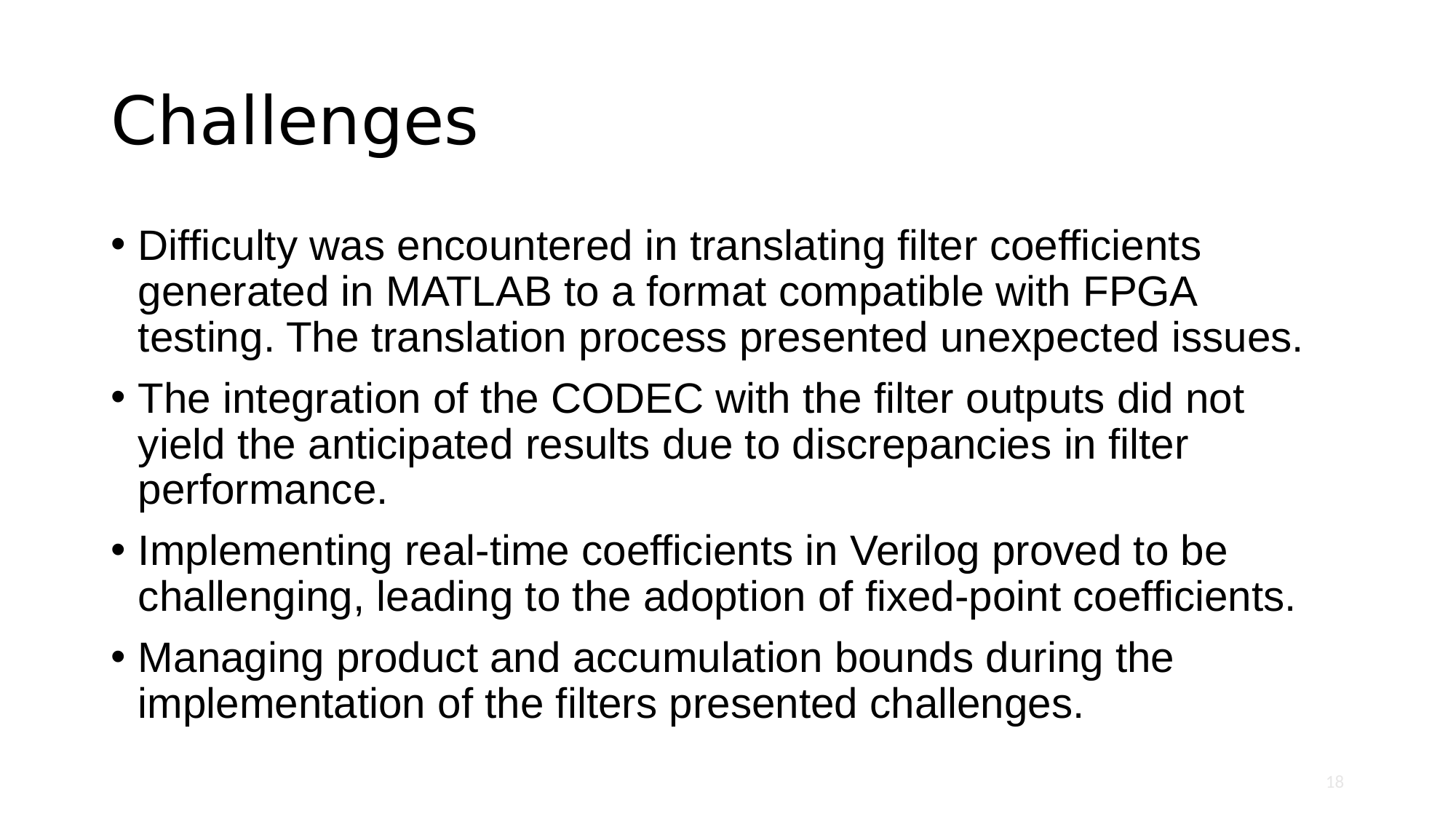

# Challenges
Difficulty was encountered in translating filter coefficients generated in MATLAB to a format compatible with FPGA testing. The translation process presented unexpected issues.
The integration of the CODEC with the filter outputs did not yield the anticipated results due to discrepancies in filter performance.
Implementing real-time coefficients in Verilog proved to be challenging, leading to the adoption of fixed-point coefficients.
Managing product and accumulation bounds during the implementation of the filters presented challenges.

18